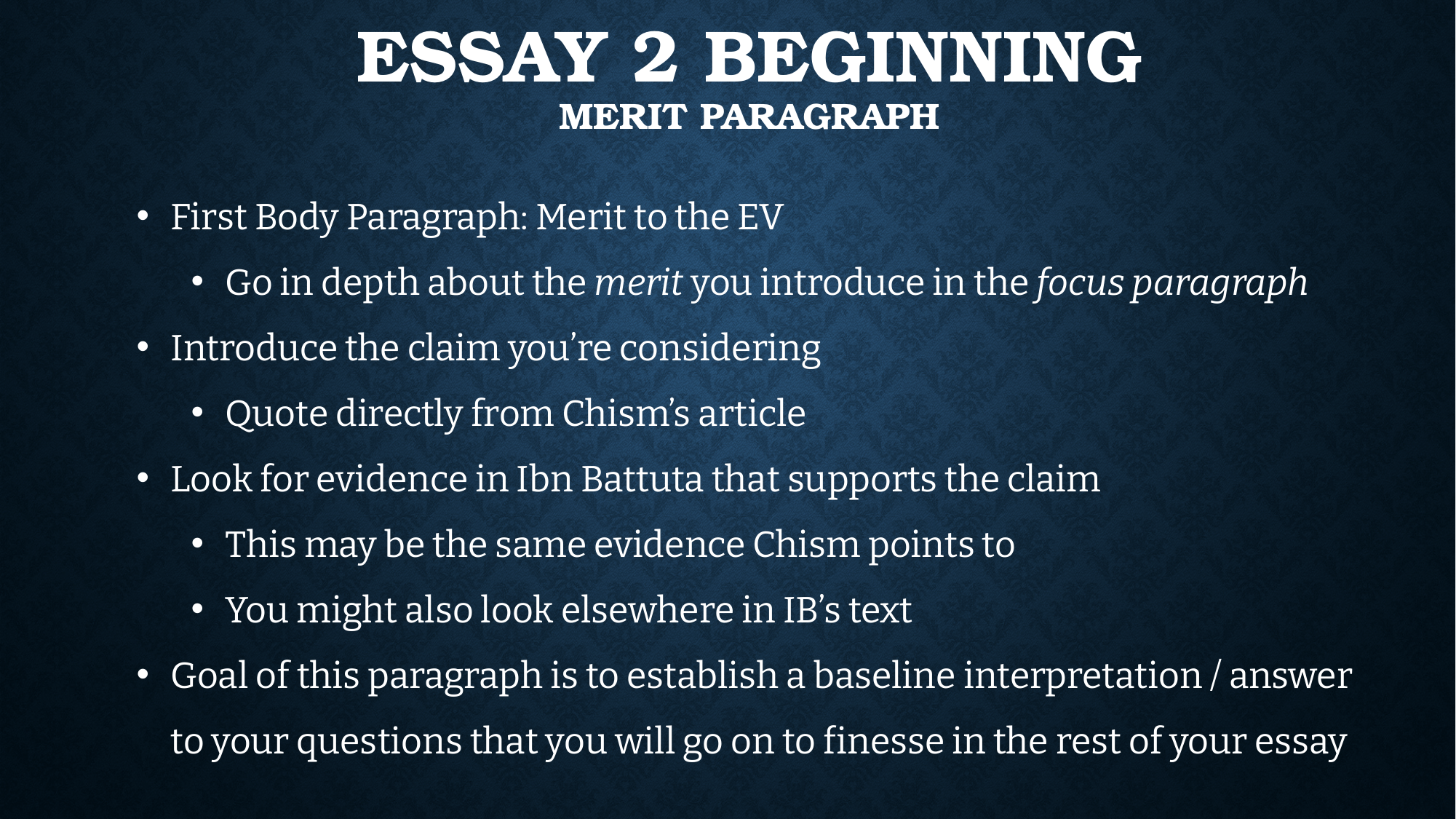

# Essay 2 Beginning Merit Paragraph
First Body Paragraph: Merit to the EV
Go in depth about the merit you introduce in the focus paragraph
Introduce the claim you’re considering
Quote directly from Chism’s article
Look for evidence in Ibn Battuta that supports the claim
This may be the same evidence Chism points to
You might also look elsewhere in IB’s text
Goal of this paragraph is to establish a baseline interpretation / answer to your questions that you will go on to finesse in the rest of your essay